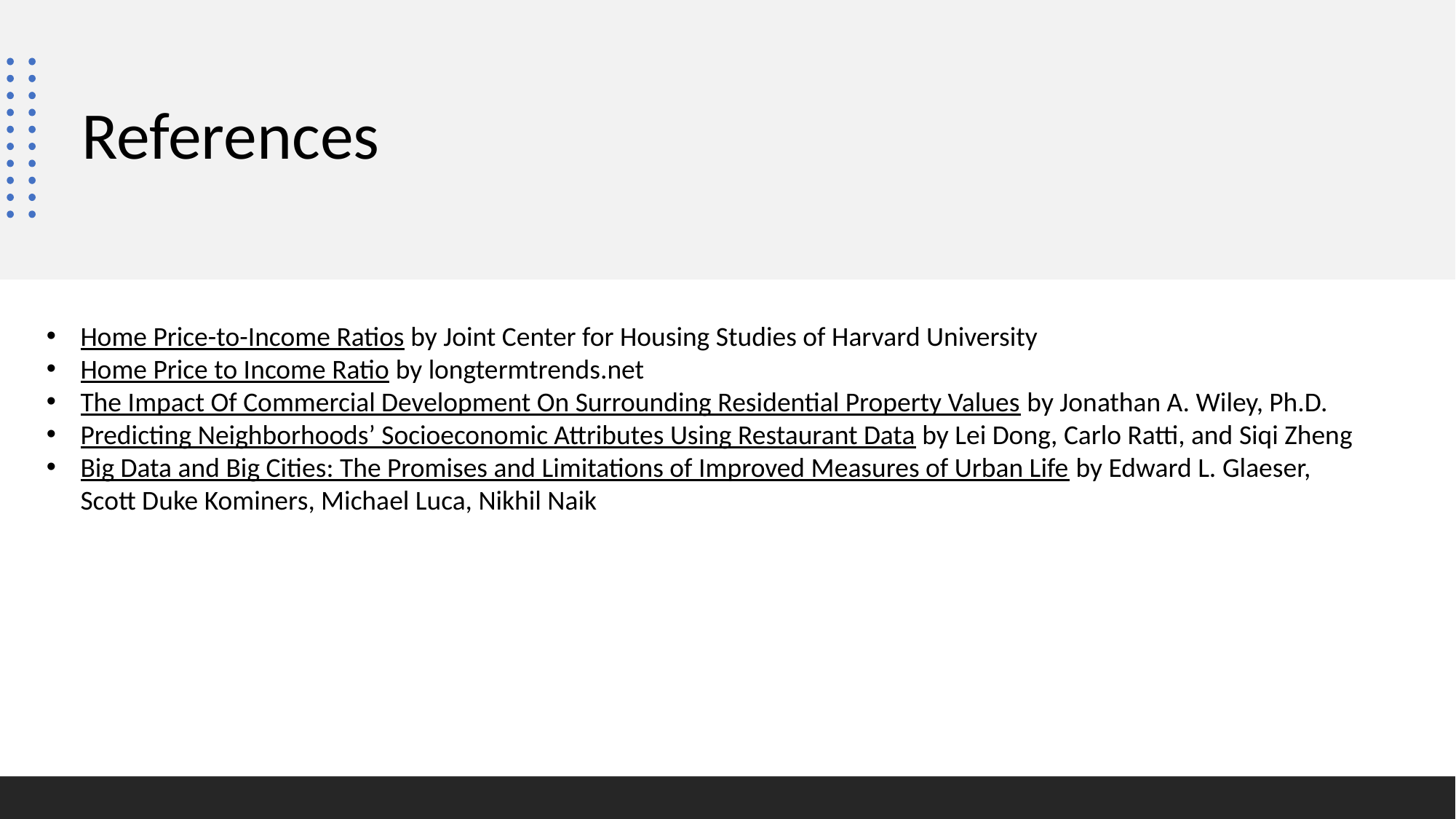

# References

Home Price-to-Income Ratios by Joint Center for Housing Studies of Harvard University
Home Price to Income Ratio by longtermtrends.net
The Impact Of Commercial Development On Surrounding Residential Property Values by Jonathan A. Wiley, Ph.D.
Predicting Neighborhoods’ Socioeconomic Attributes Using Restaurant Data by Lei Dong, Carlo Ratti, and Siqi Zheng
Big Data and Big Cities: The Promises and Limitations of Improved Measures of Urban Life by Edward L. Glaeser, Scott Duke Kominers, Michael Luca, Nikhil Naik